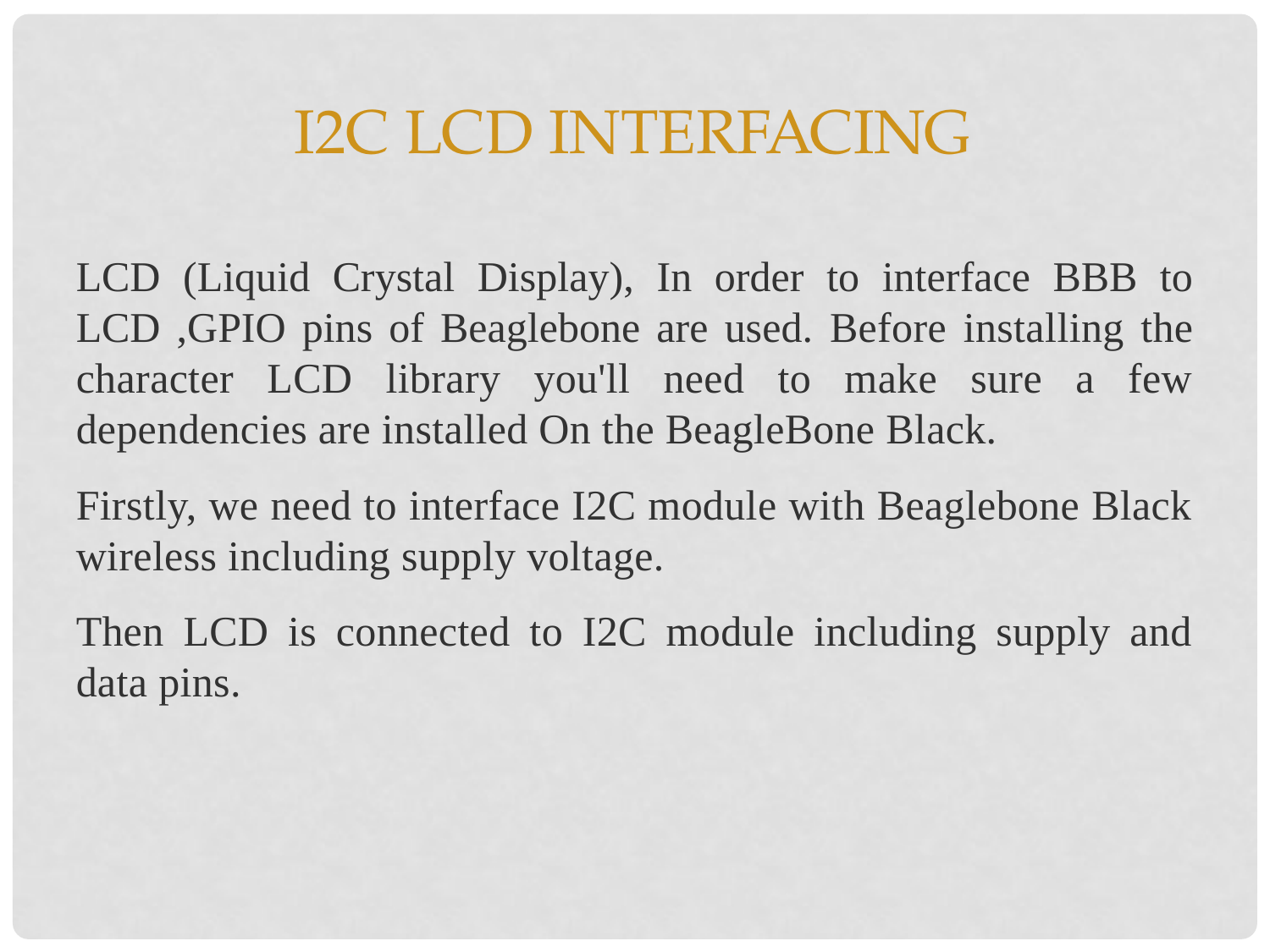

I2c lcd interfacing
LCD (Liquid Crystal Display), In order to interface BBB to LCD ,GPIO pins of Beaglebone are used. Before installing the character LCD library you'll need to make sure a few dependencies are installed On the BeagleBone Black.
Firstly, we need to interface I2C module with Beaglebone Black wireless including supply voltage.
Then LCD is connected to I2C module including supply and data pins.